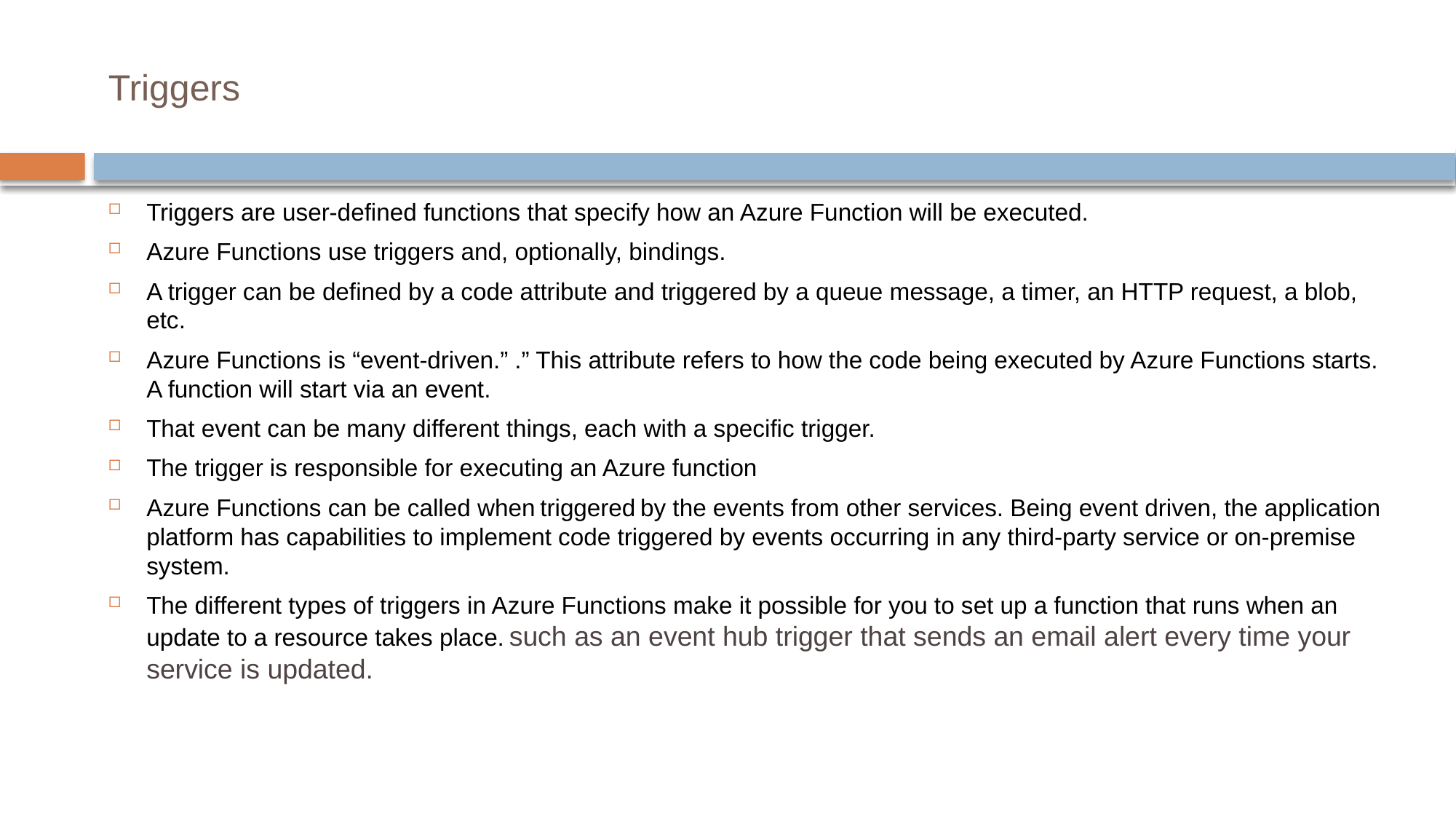

# Triggers
Triggers are user-defined functions that specify how an Azure Function will be executed.
Azure Functions use triggers and, optionally, bindings.
A trigger can be defined by a code attribute and triggered by a queue message, a timer, an HTTP request, a blob, etc.
Azure Functions is “event-driven.” .” This attribute refers to how the code being executed by Azure Functions starts. A function will start via an event.
That event can be many different things, each with a specific trigger.
The trigger is responsible for executing an Azure function
Azure Functions can be called when triggered by the events from other services. Being event driven, the application platform has capabilities to implement code triggered by events occurring in any third-party service or on-premise system.
The different types of triggers in Azure Functions make it possible for you to set up a function that runs when an update to a resource takes place. such as an event hub trigger that sends an email alert every time your service is updated.